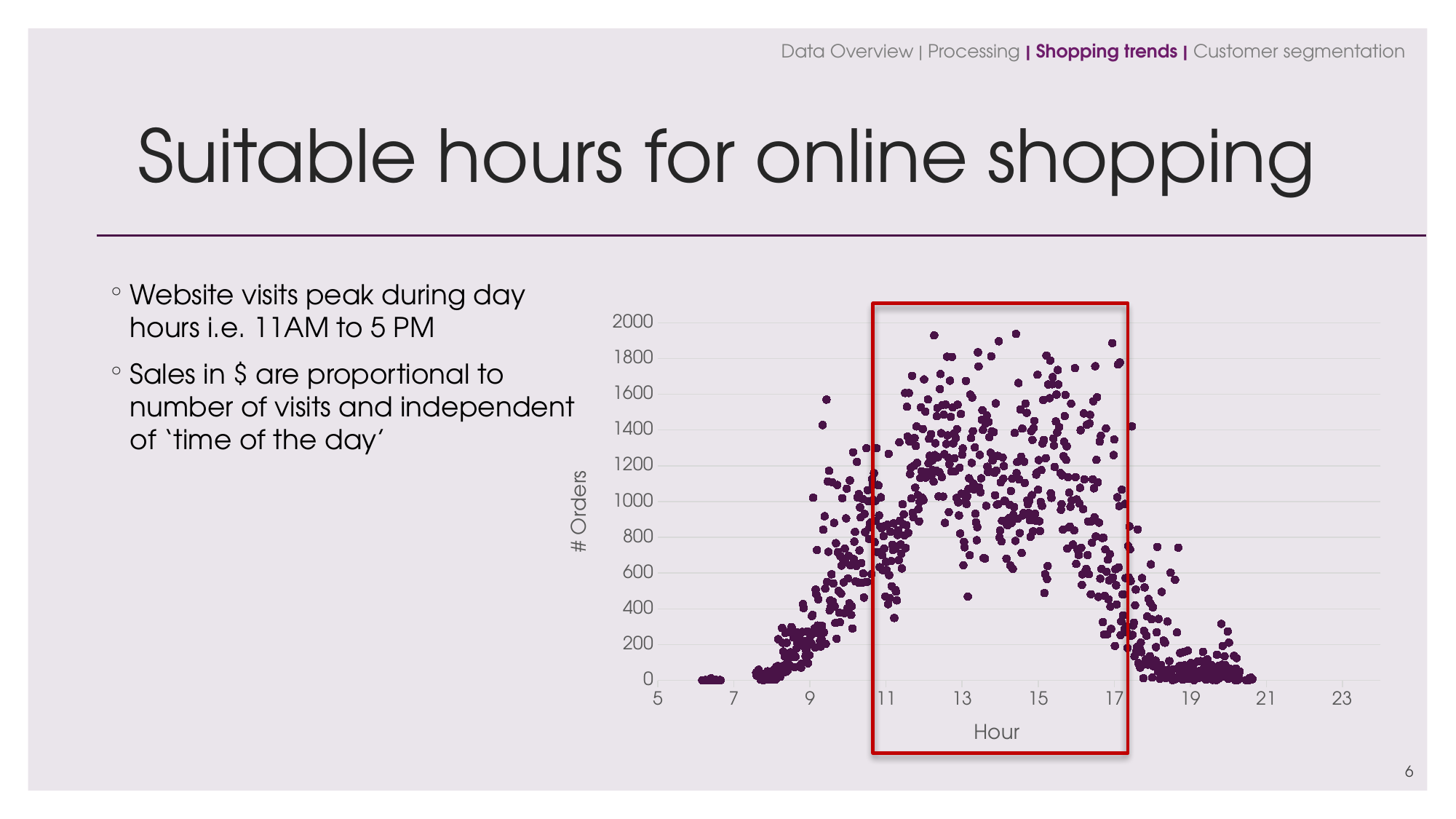

Data Overview | Processing | Shopping trends | Customer segmentation
# Suitable hours for online shopping

### Chart

| Category | Freq |
|---|---|
Website visits peak during day hours i.e. 11AM to 5 PM
Sales in $ are proportional to number of visits and independent of ‘time of the day’

6